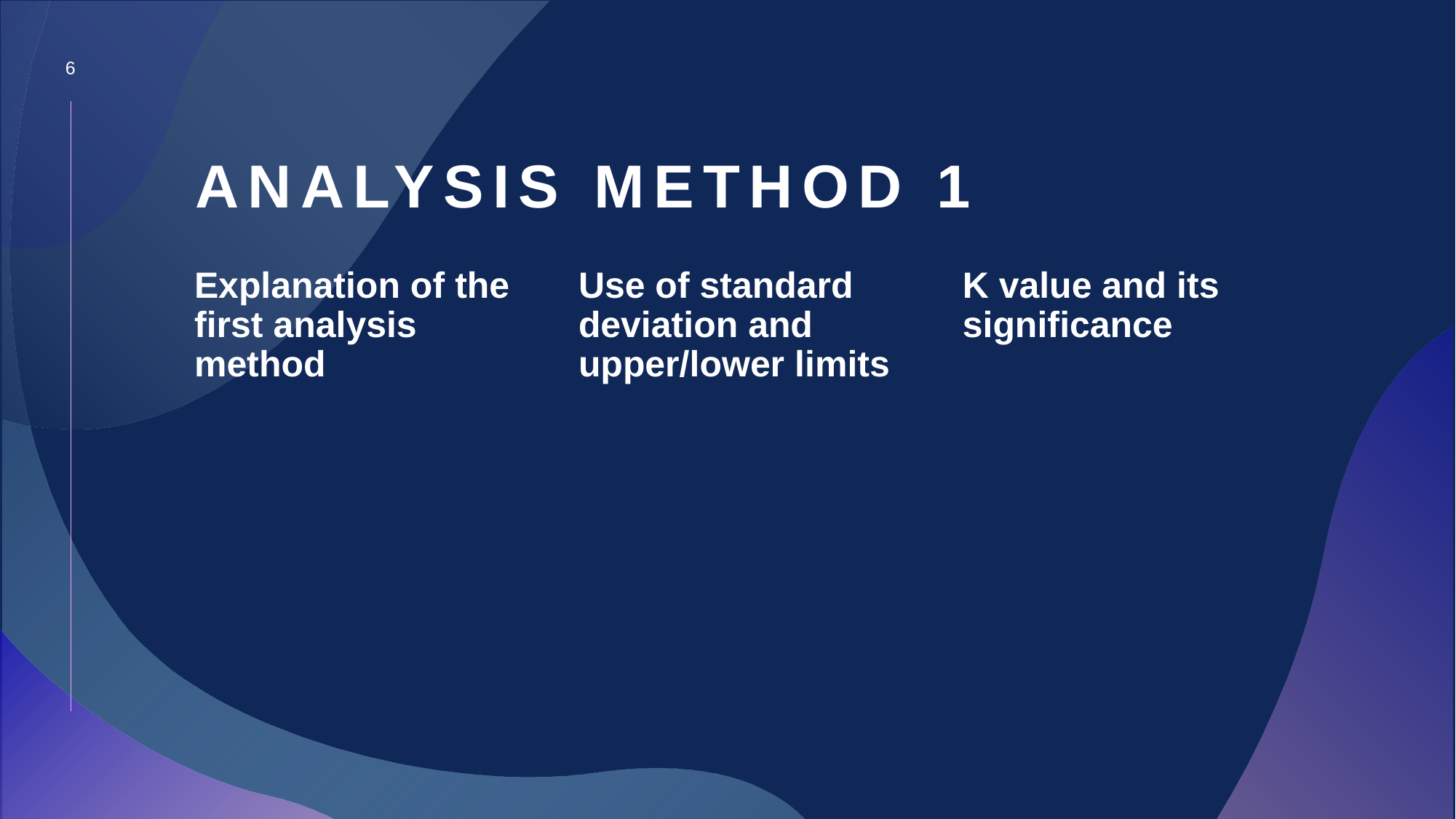

6
# Analysis Method 1
Explanation of the first analysis method
Use of standard deviation and upper/lower limits
K value and its significance